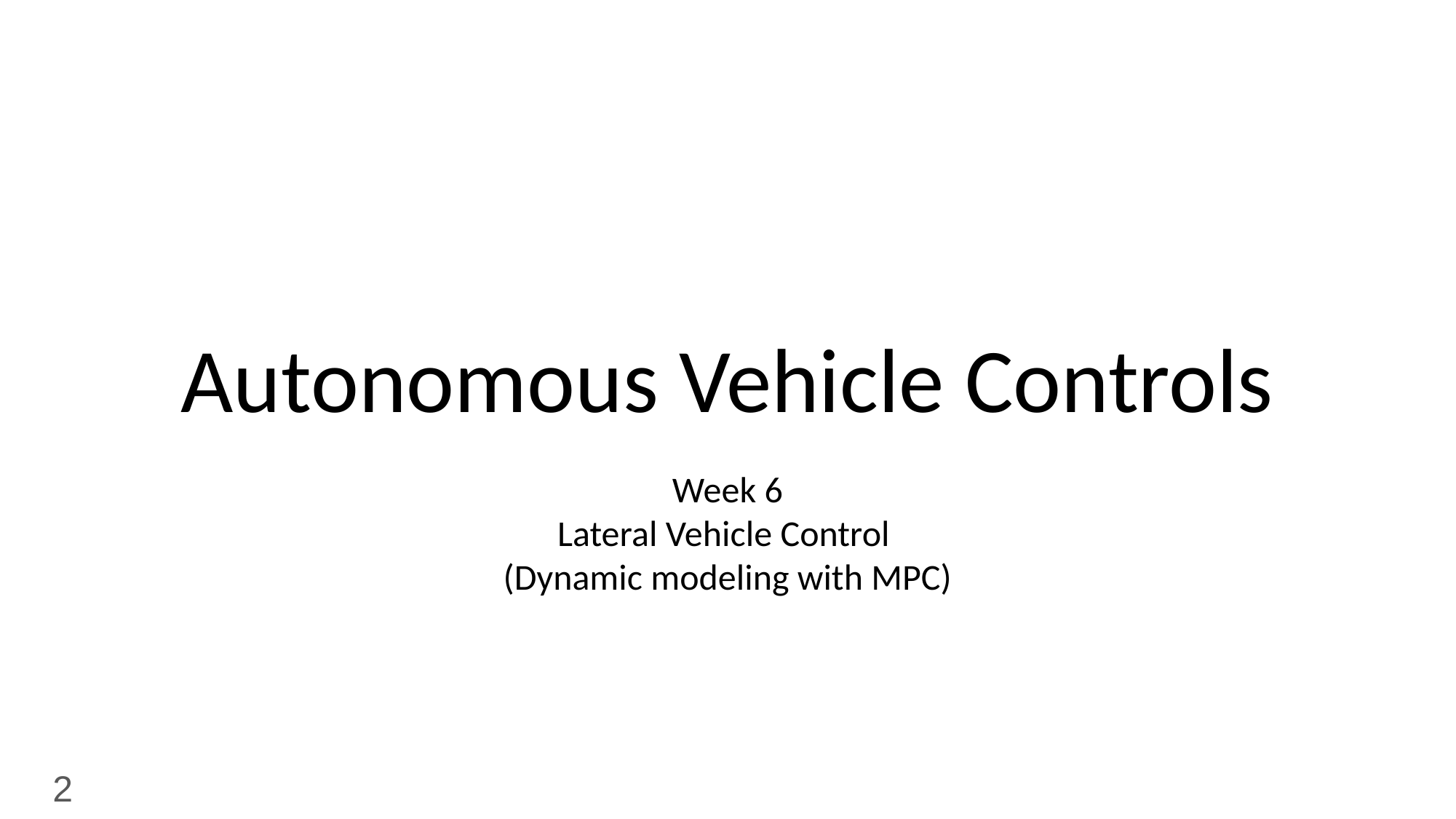

# Autonomous Vehicle Controls
Week 6
Lateral Vehicle Control
(Dynamic modeling with MPC)
2